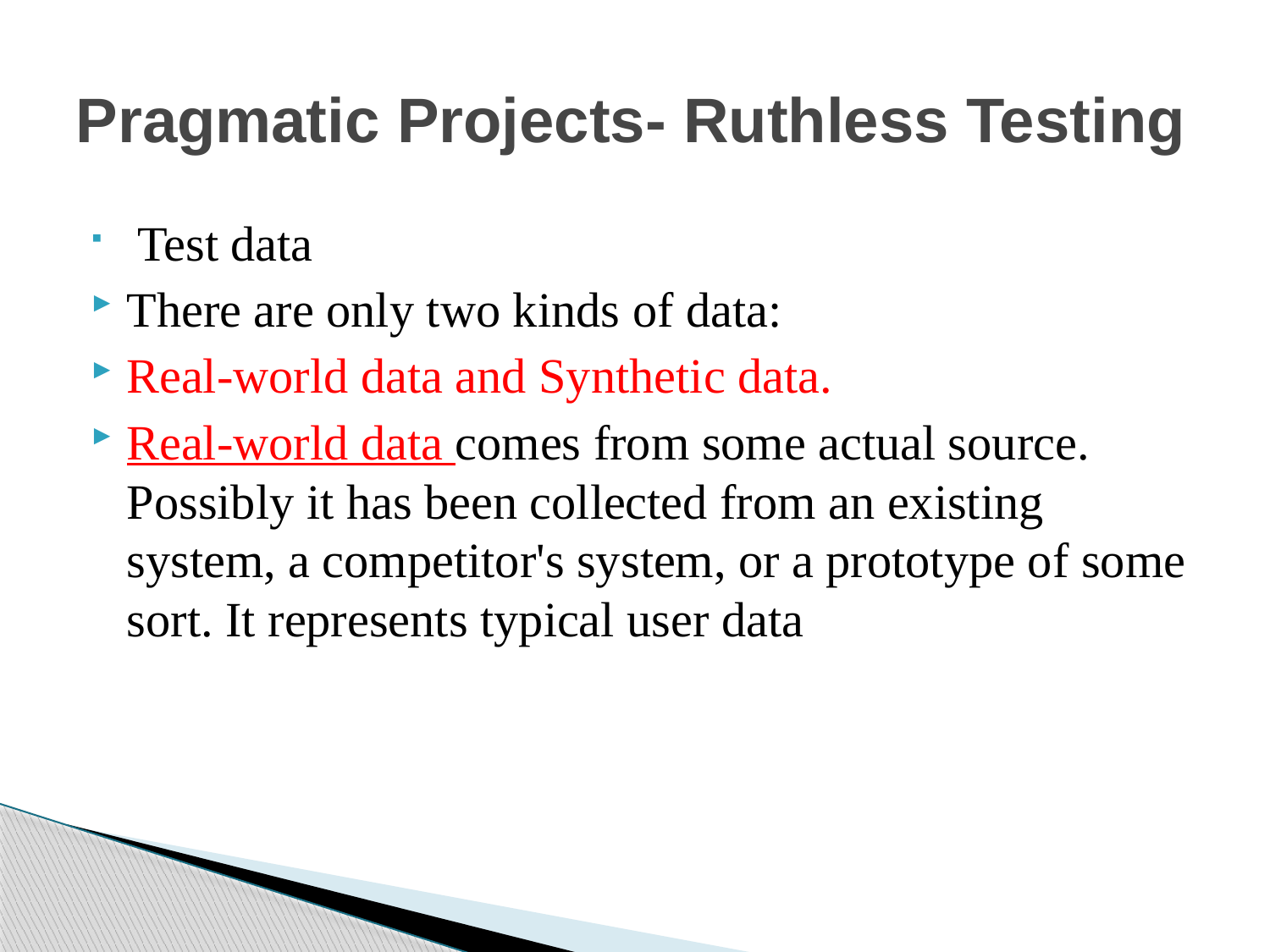

# Pragmatic Projects- Ruthless Testing
 Test data
There are only two kinds of data:
Real-world data and Synthetic data.
Real-world data comes from some actual source. Possibly it has been collected from an existing system, a competitor's system, or a prototype of some sort. It represents typical user data